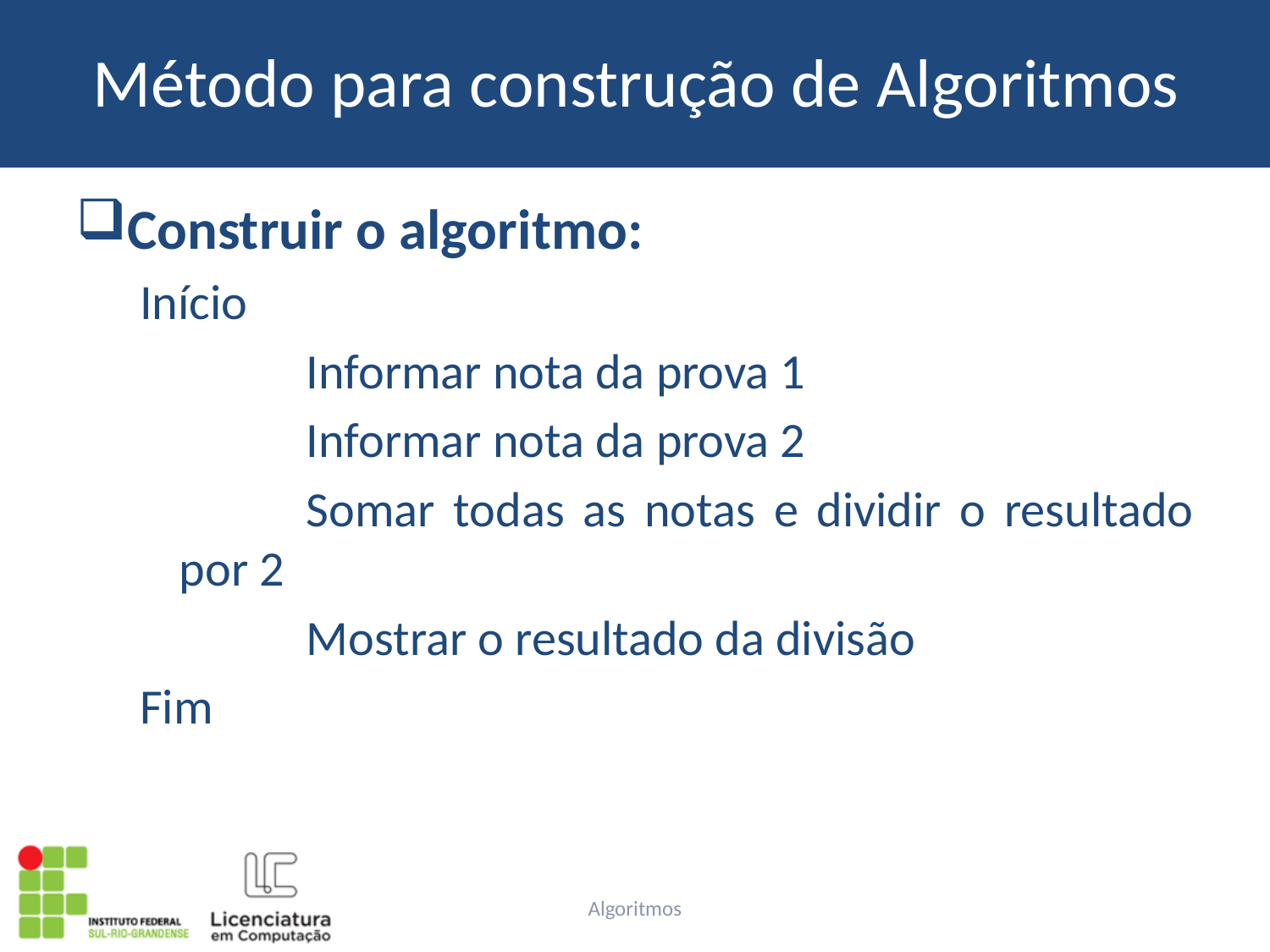

# Método para construção de Algoritmos
Construir o algoritmo:
Início
		Informar nota da prova 1
		Informar nota da prova 2
		Somar todas as notas e dividir o resultado por 2
		Mostrar o resultado da divisão
Fim
Algoritmos